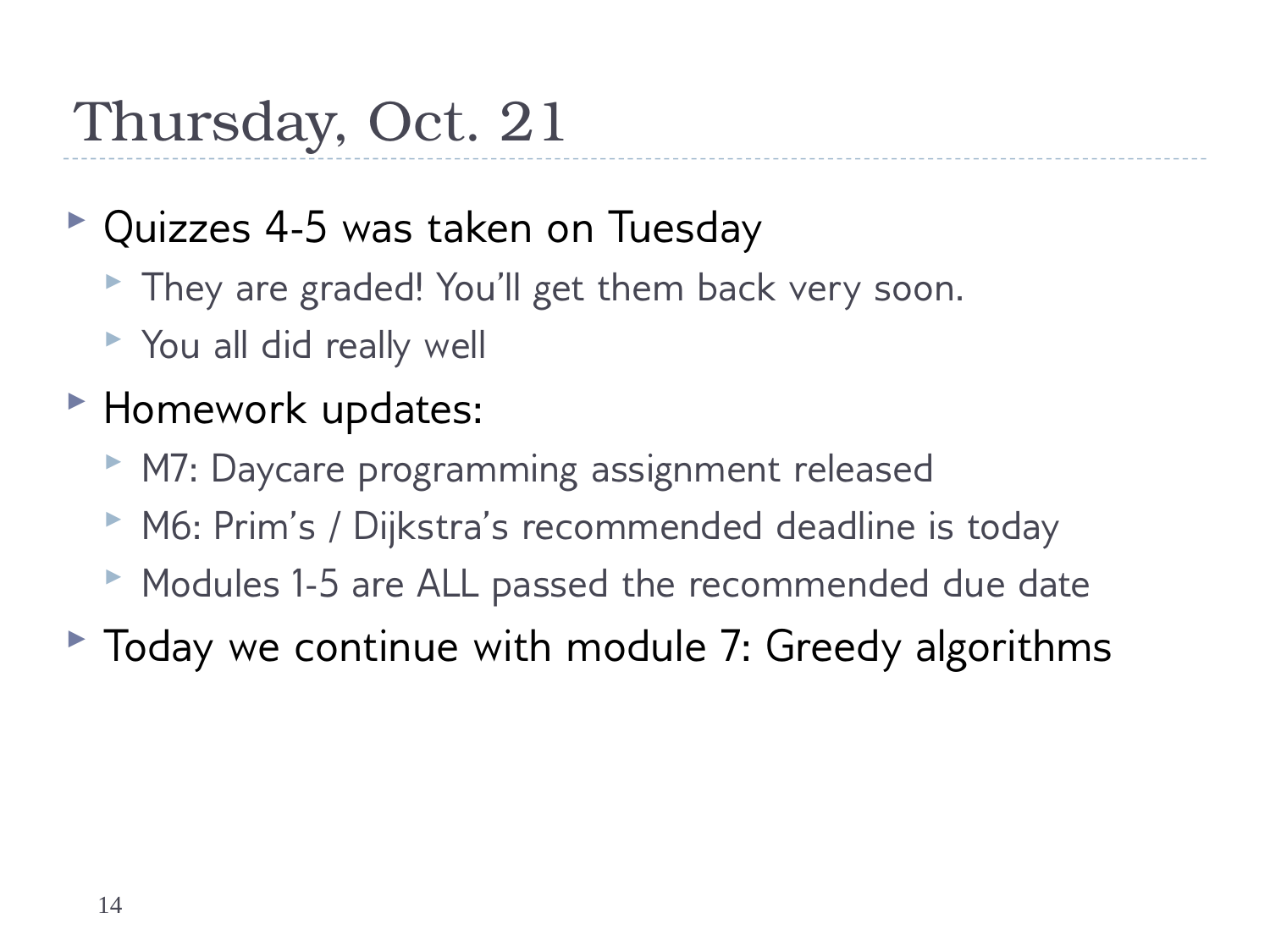

# Thursday, Oct. 21
Quizzes 4-5 was taken on Tuesday
They are graded! You’ll get them back very soon.
You all did really well
Homework updates:
M7: Daycare programming assignment released
M6: Prim’s / Dijkstra’s recommended deadline is today
Modules 1-5 are ALL passed the recommended due date
Today we continue with module 7: Greedy algorithms
14